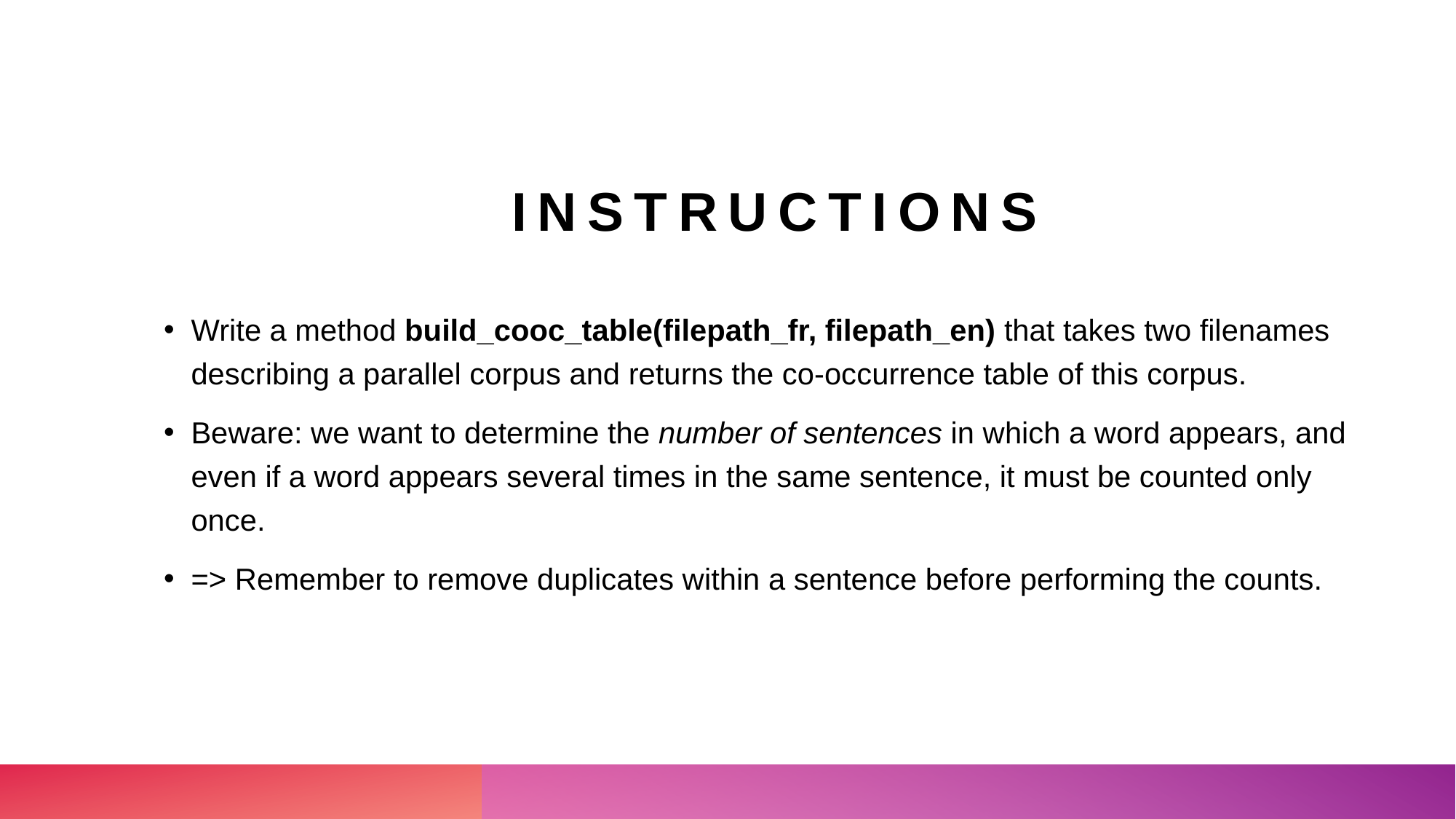

# INstructions

Write a method build_cooc_table(filepath_fr, filepath_en) that takes two filenames describing a parallel corpus and returns the co-occurrence table of this corpus.
Beware: we want to determine the number of sentences in which a word appears, and even if a word appears several times in the same sentence, it must be counted only once.
=> Remember to remove duplicates within a sentence before performing the counts.